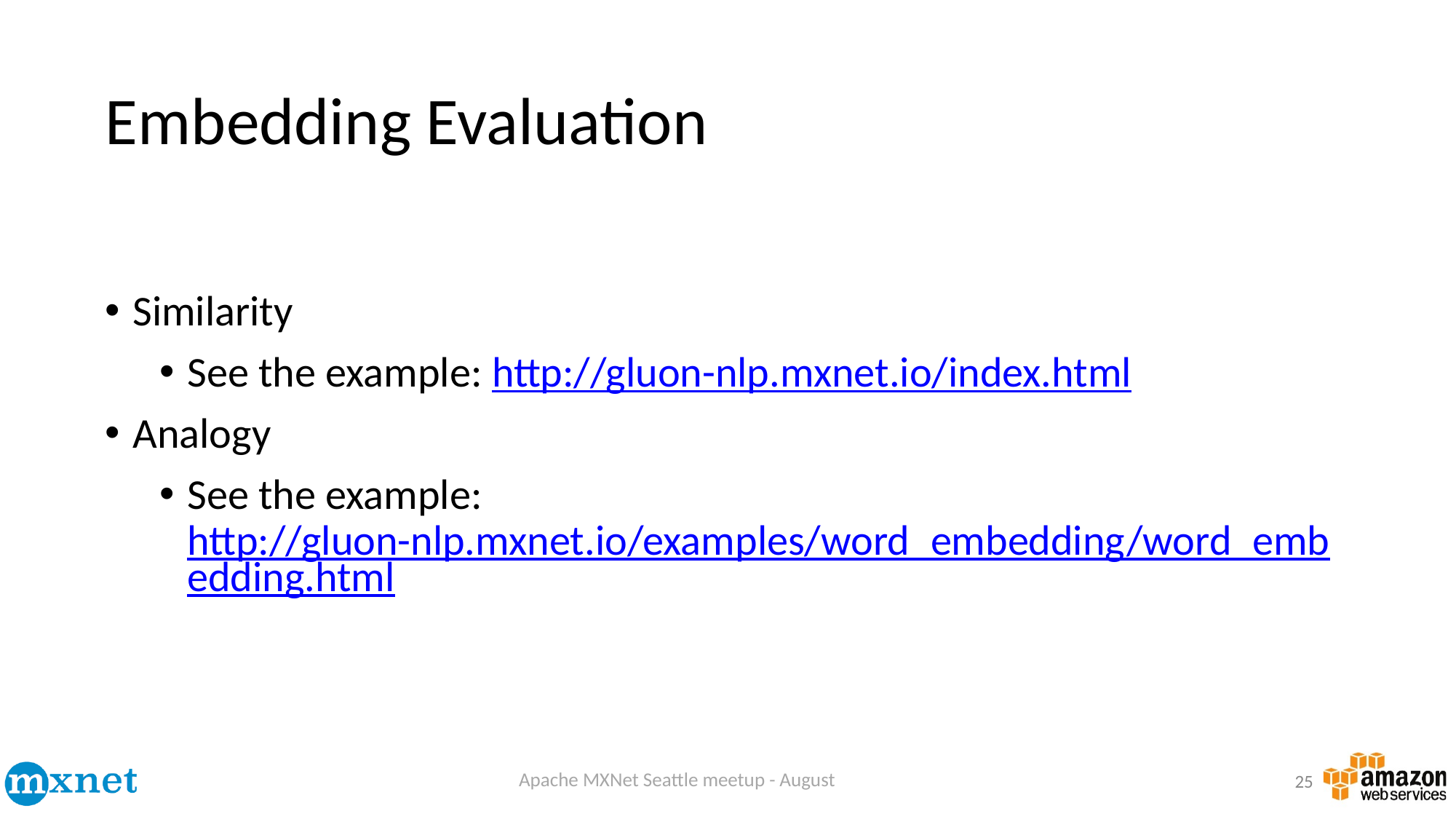

# Embedding Evaluation

Similarity
See the example: http://gluon-nlp.mxnet.io/index.html
Analogy
See the example: http://gluon-nlp.mxnet.io/examples/word_embedding/word_embedding.html
25